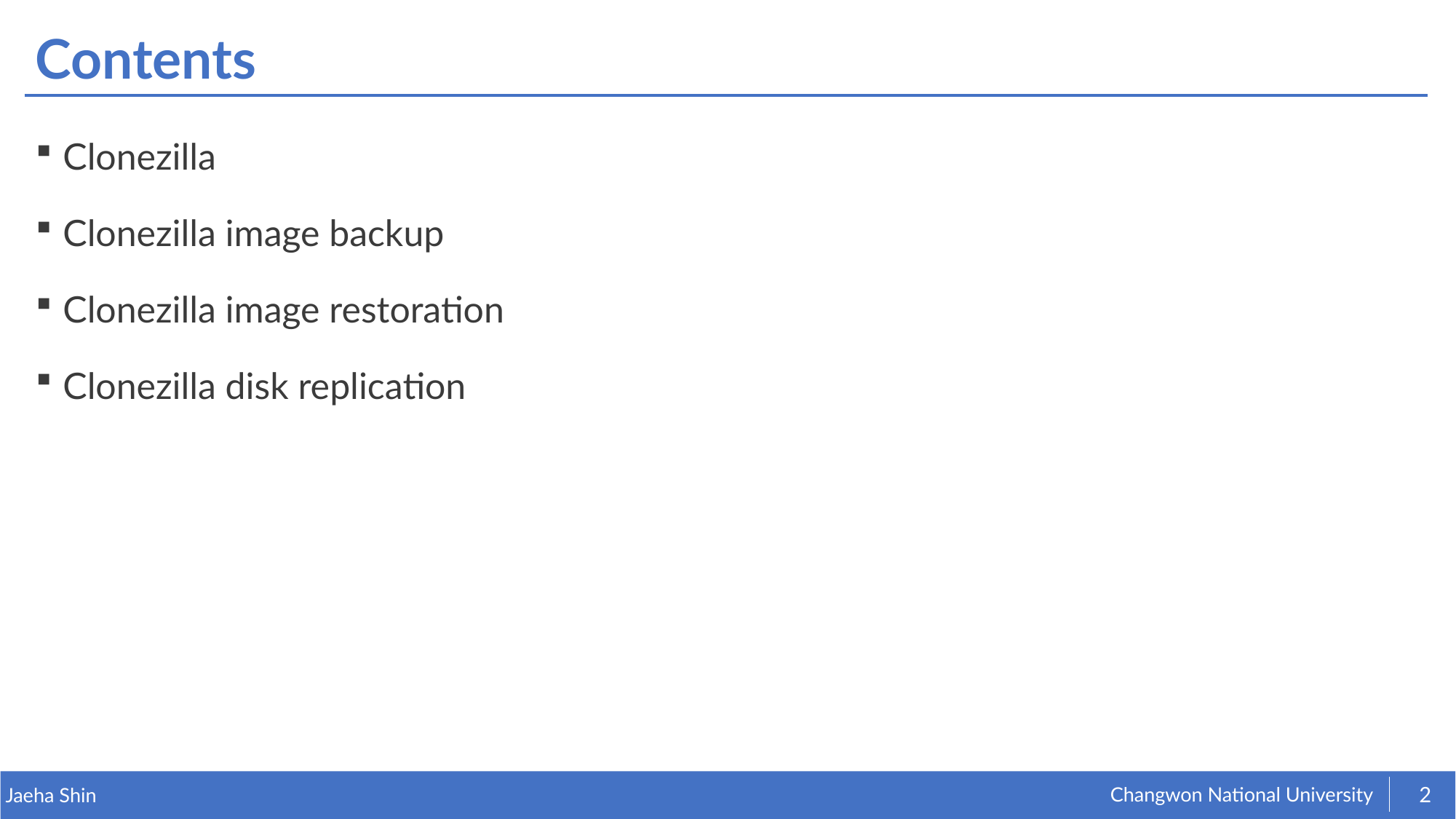

# Contents
Clonezilla
Clonezilla image backup
Clonezilla image restoration
Clonezilla disk replication
2